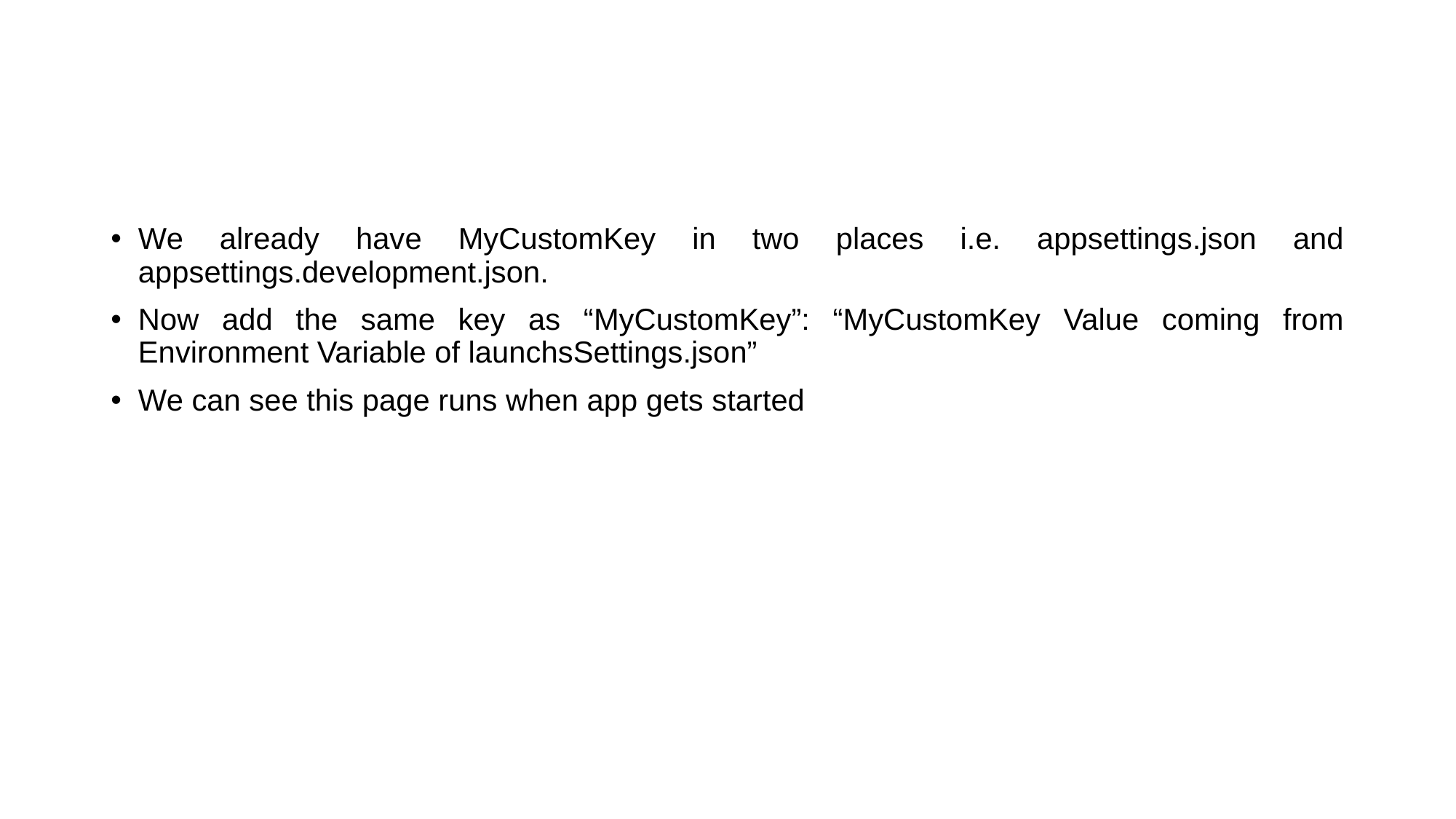

#
We already have MyCustomKey in two places i.e. appsettings.json and appsettings.development.json.
Now add the same key as “MyCustomKey”: “MyCustomKey Value coming from Environment Variable of launchsSettings.json”
We can see this page runs when app gets started